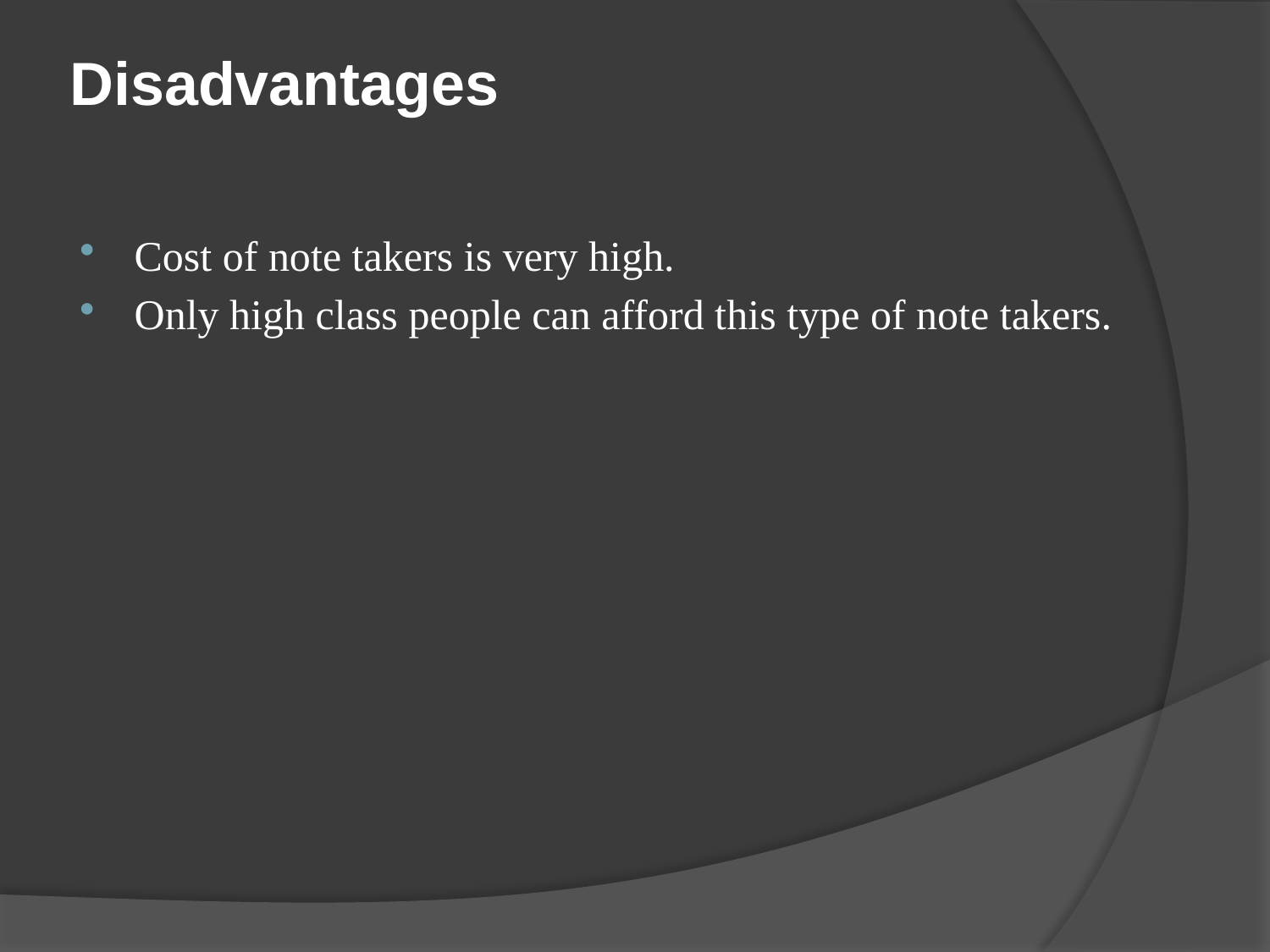

# Disadvantages
Cost of note takers is very high.
Only high class people can afford this type of note takers.